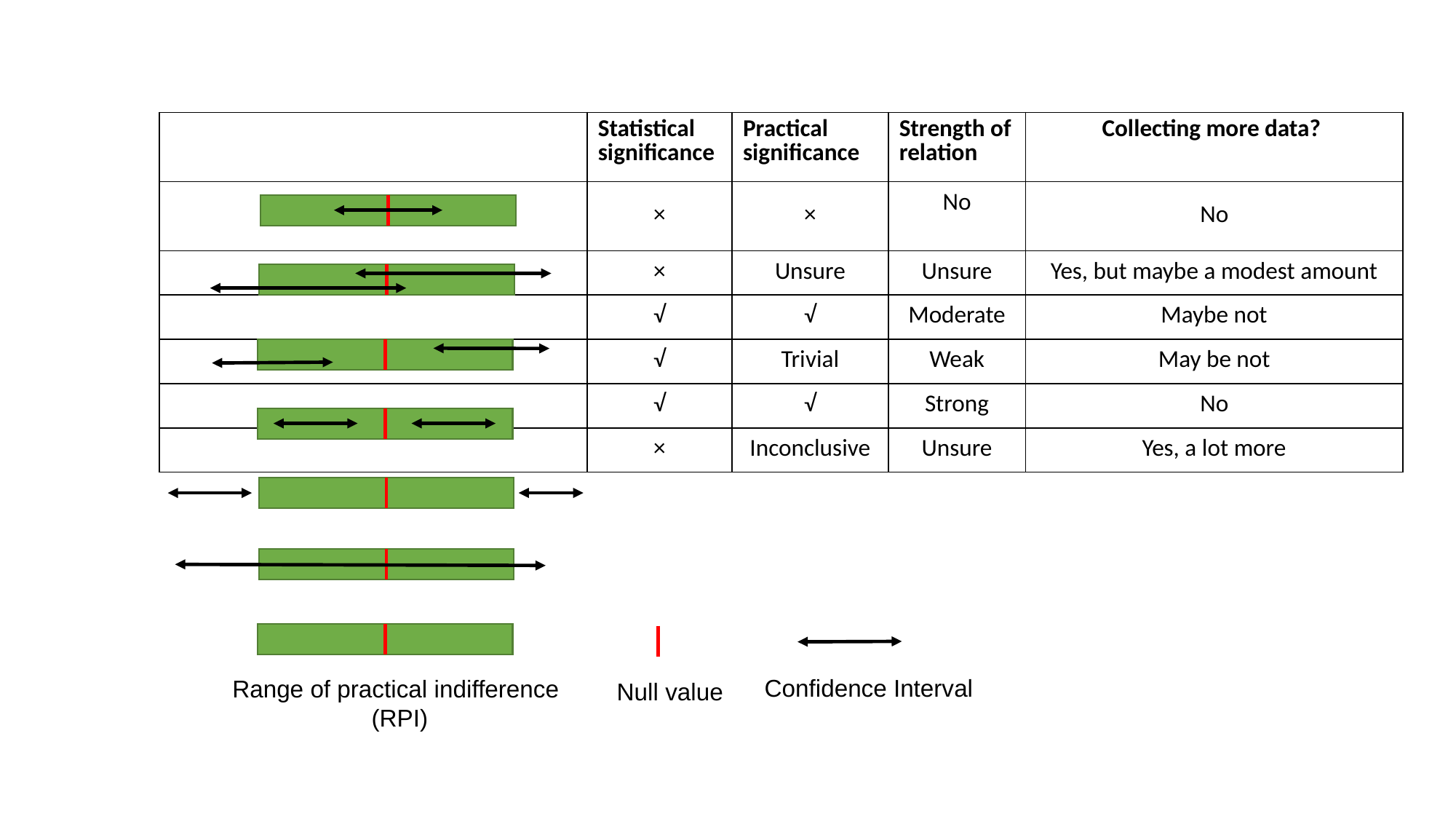

|  | Statistical significance | Practical significance | Strength of relation | Collecting more data? |
| --- | --- | --- | --- | --- |
|  | × | × | No | No |
|  | × | Unsure | Unsure | Yes, but maybe a modest amount |
|  | √ | √ | Moderate | Maybe not |
|  | √ | Trivial | Weak | May be not |
|  | √ | √ | Strong | No |
|  | × | Inconclusive | Unsure | Yes, a lot more |

Null value
Confidence Interval
Range of practical indifference
(RPI)